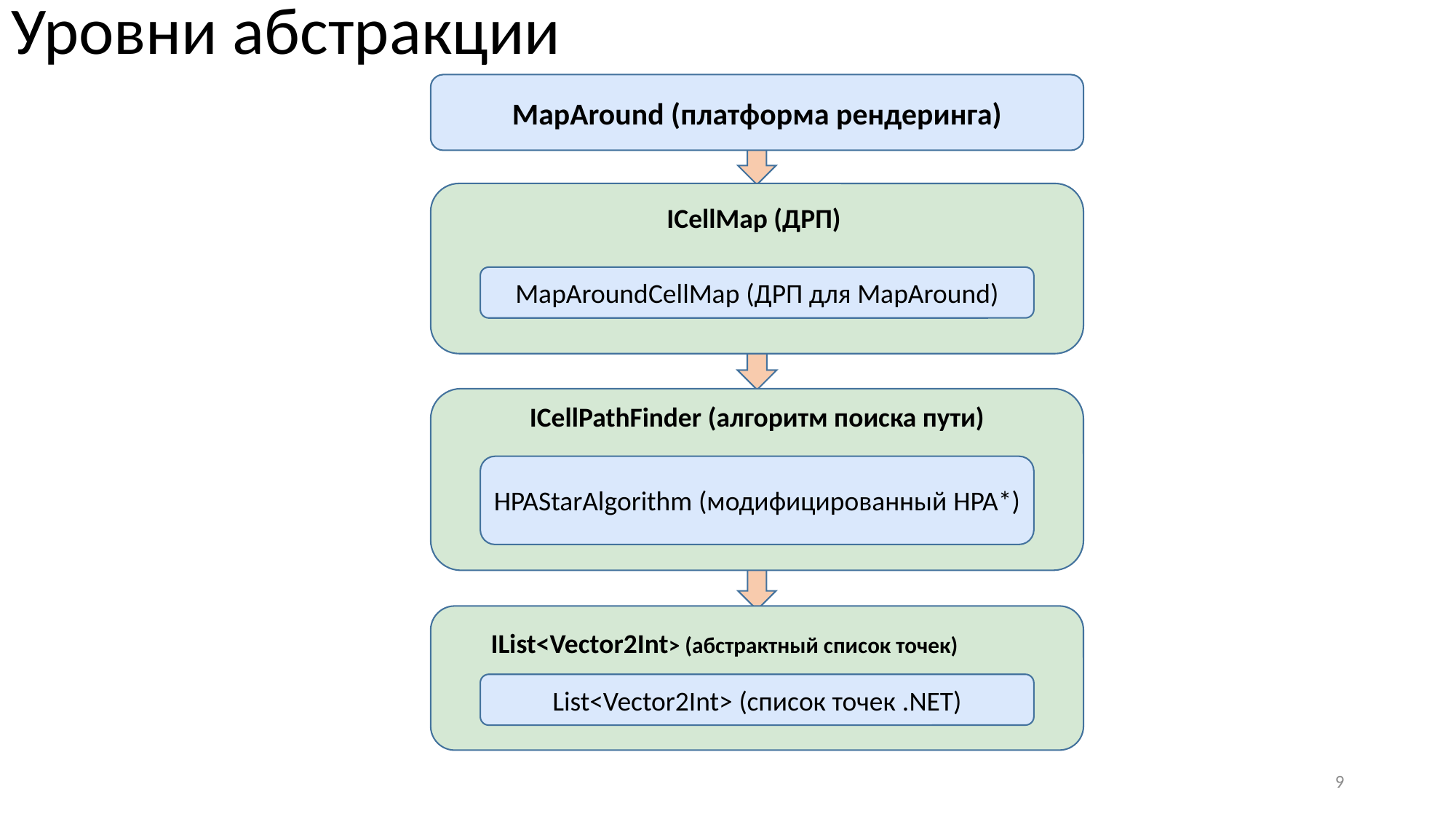

# Уровни абстракции
MapAround (платформа рендеринга)

ICellMap (ДРП)
MapAroundCellMap (ДРП для MapAround)

ICellPathFinder (алгоритм поиска пути)

HPAStarAlgorithm (модифицированный HPA*)

IList<Vector2Int> (абстрактный список точек)
List<Vector2Int> (список точек .NET)
9